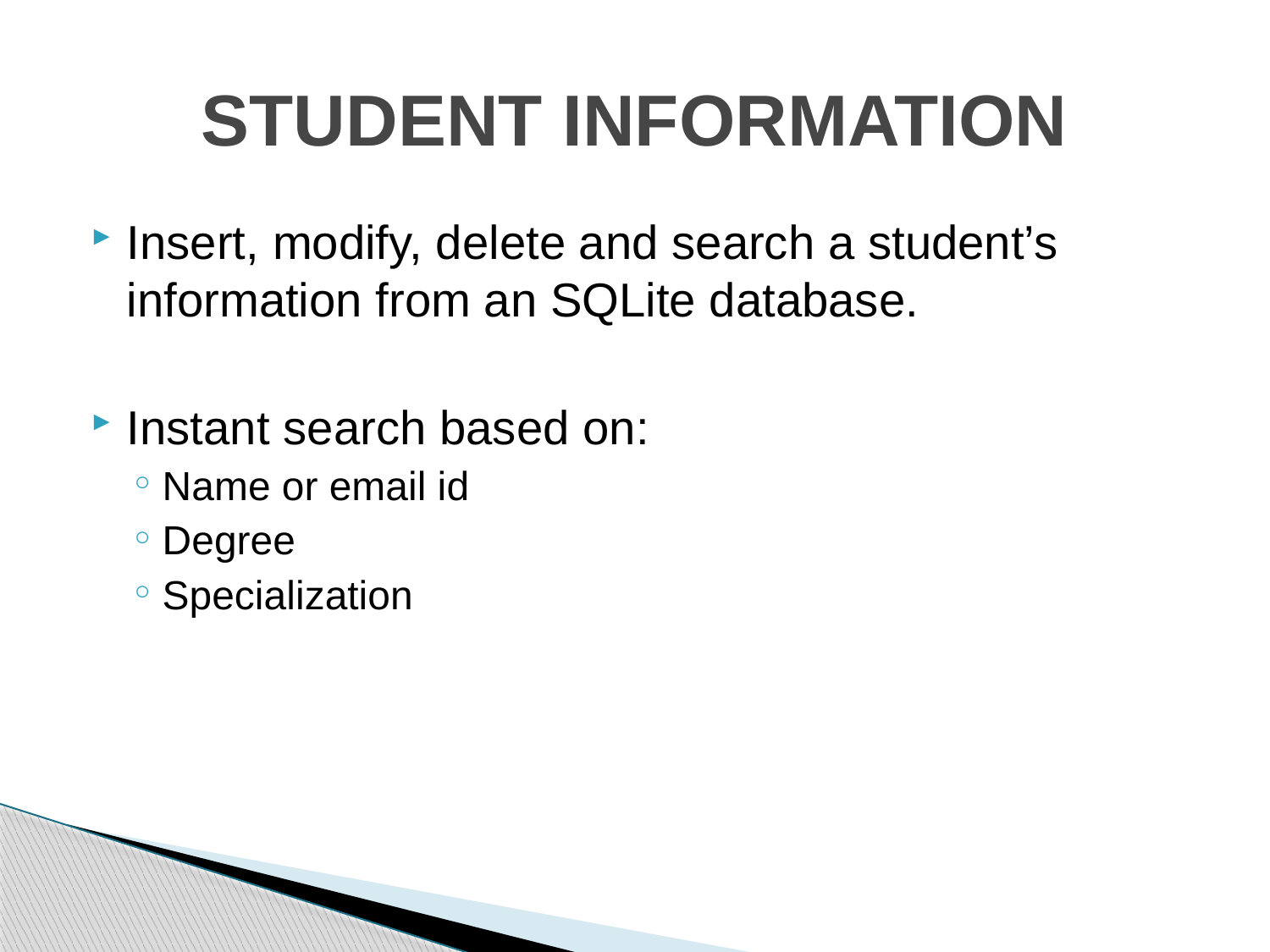

# STUDENT INFORMATION
Insert, modify, delete and search a student’s information from an SQLite database.

Instant search based on:
Name or email id
Degree
Specialization